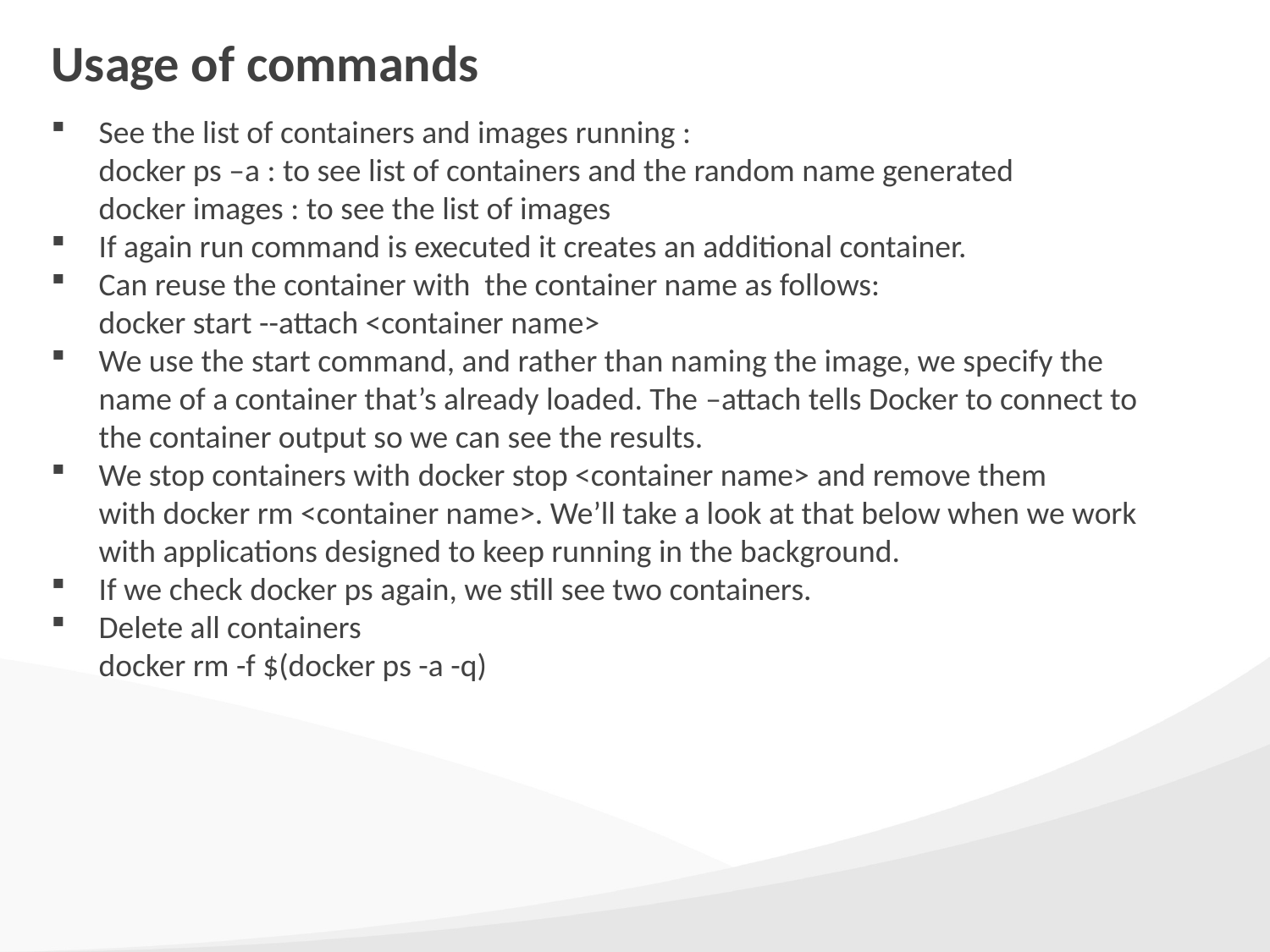

# Usage of commands
See the list of containers and images running :
docker ps –a : to see list of containers and the random name generated
docker images : to see the list of images
If again run command is executed it creates an additional container.
Can reuse the container with  the container name as follows:
docker start --attach <container name>
We use the start command, and rather than naming the image, we specify the name of a container that’s already loaded. The –attach tells Docker to connect to the container output so we can see the results.
We stop containers with docker stop <container name> and remove them with docker rm <container name>. We’ll take a look at that below when we work with applications designed to keep running in the background.
If we check docker ps again, we still see two containers.
Delete all containers
docker rm -f $(docker ps -a -q)